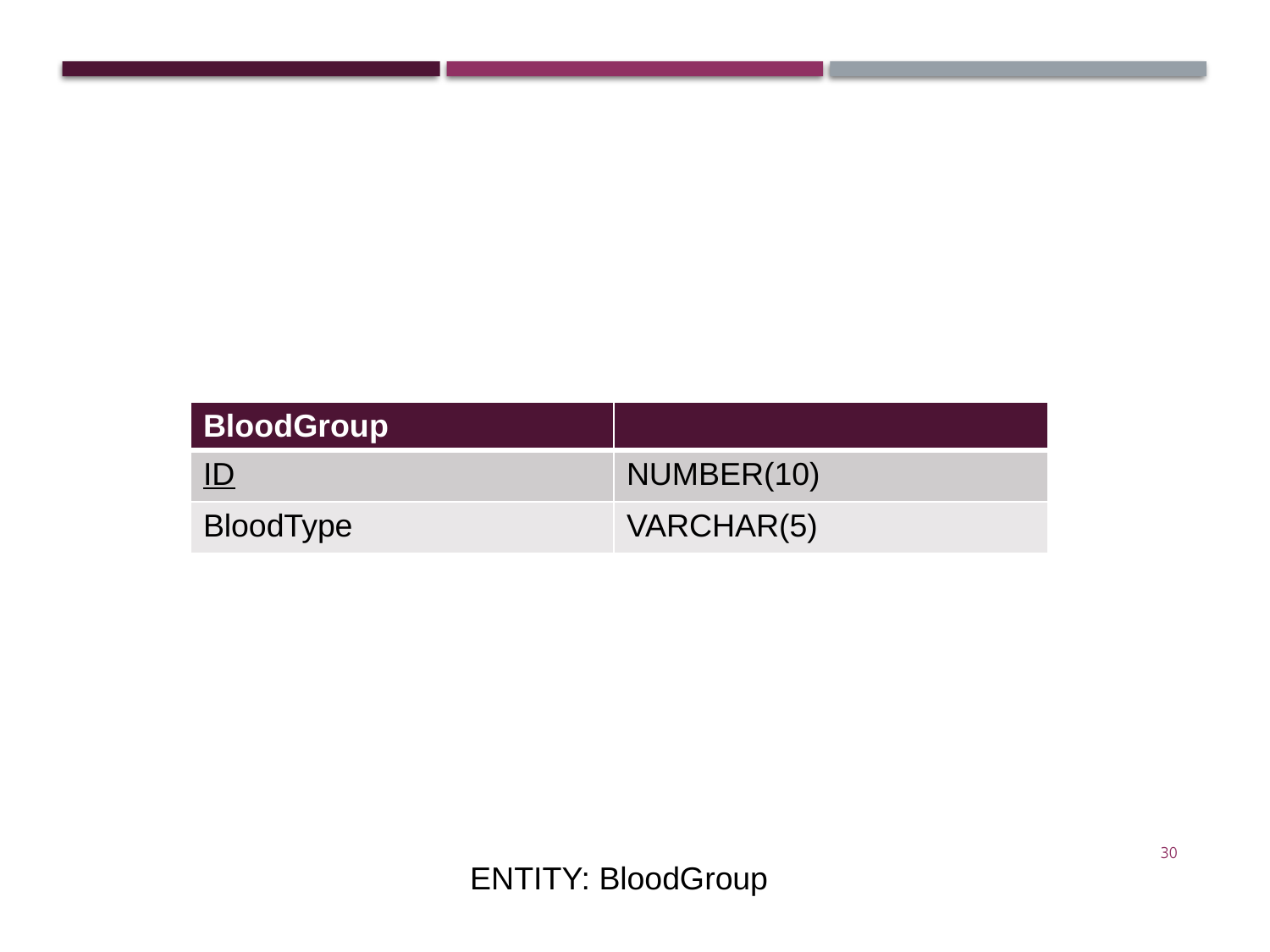

| BloodGroup |  |
| --- | --- |
| ID | NUMBER(10) |
| BloodType | VARCHAR(5) |
30
ENTITY: BloodGroup